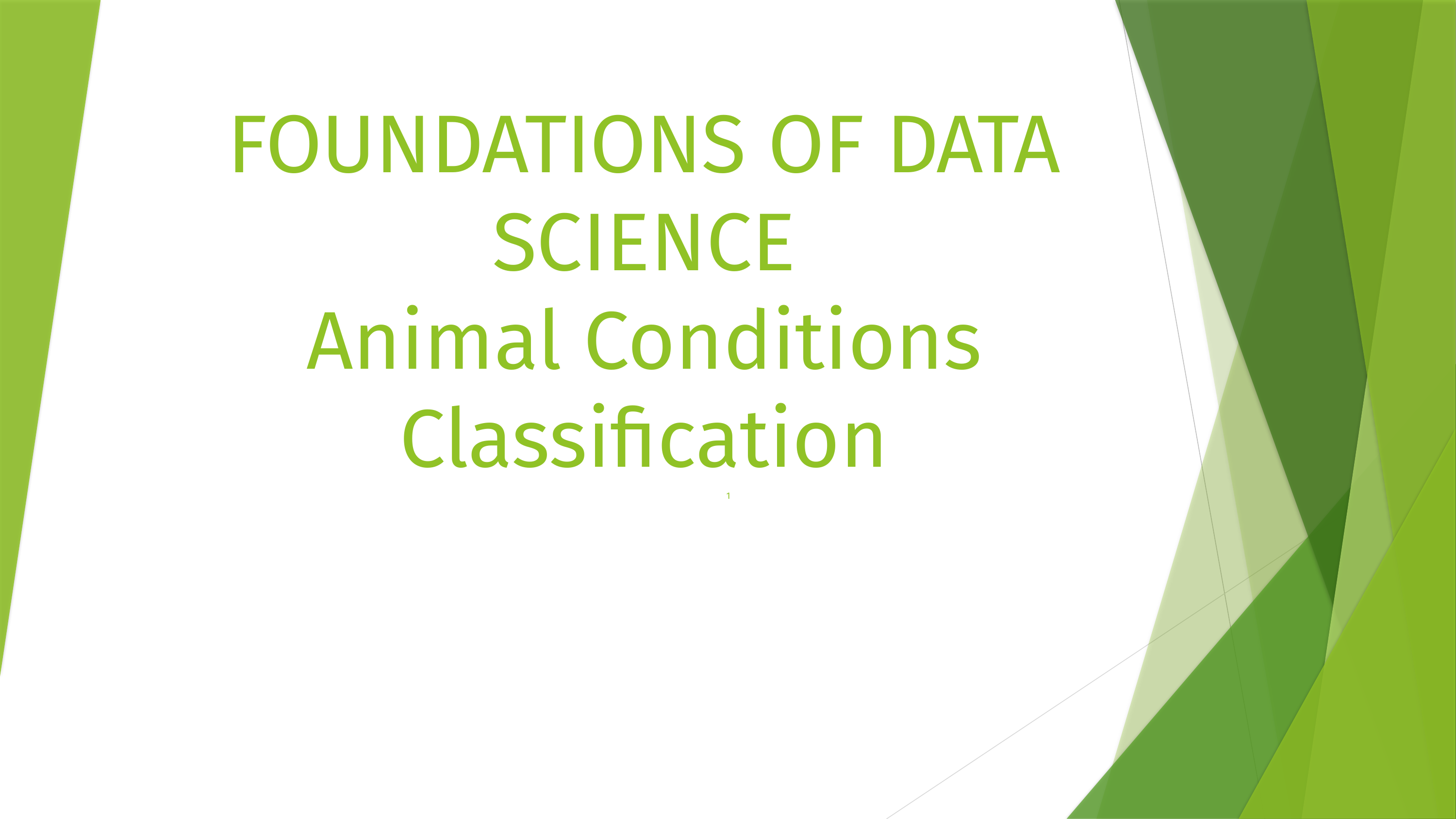

# FOUNDATIONS OF DATA SCIENCE Animal Conditions Classification

1